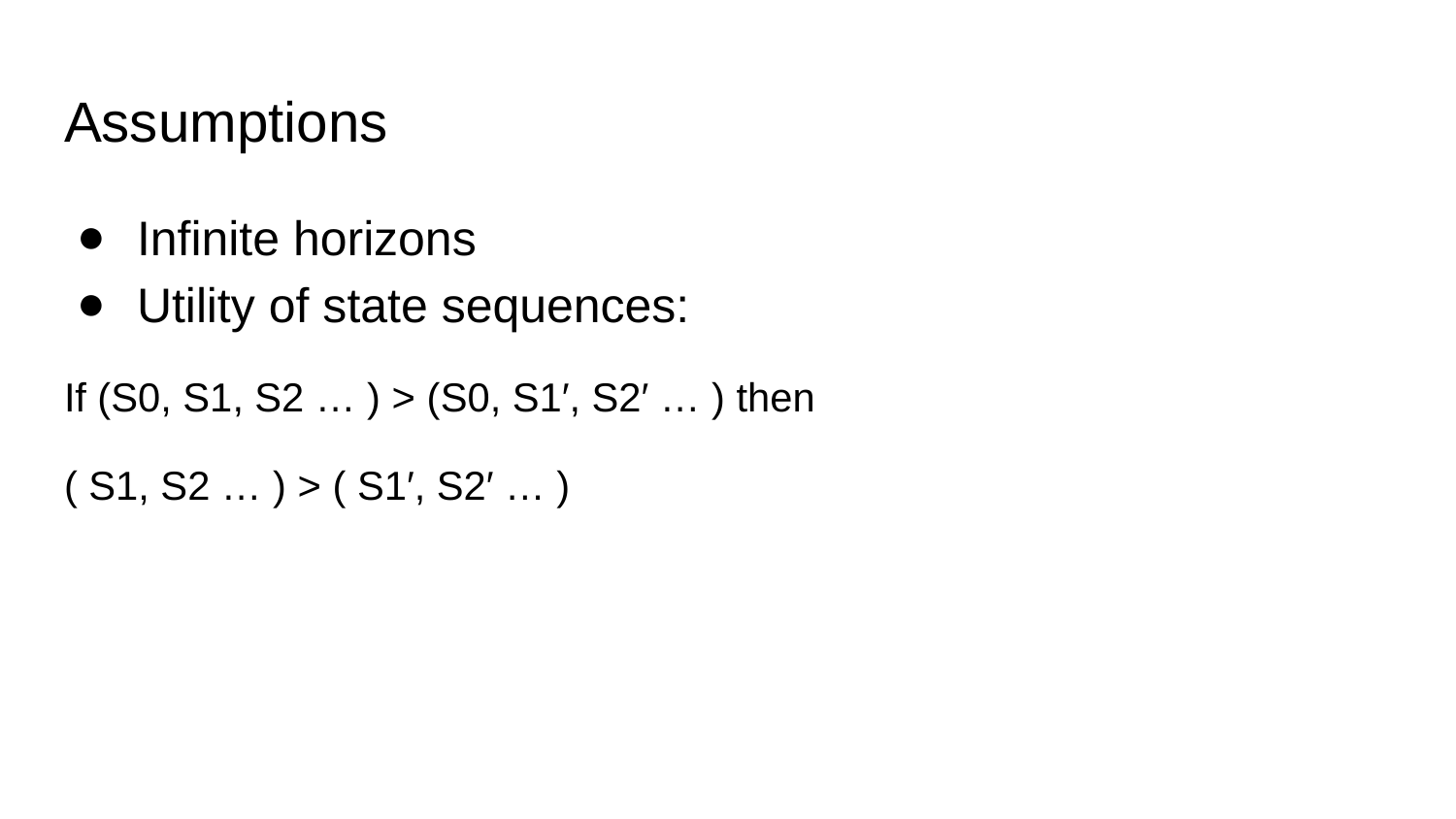

# Assumptions
Infinite horizons
Utility of state sequences:
If (S0, S1, S2 … ) > (S0, S1′, S2′ … ) then
( S1, S2 … ) > ( S1′, S2′ … )